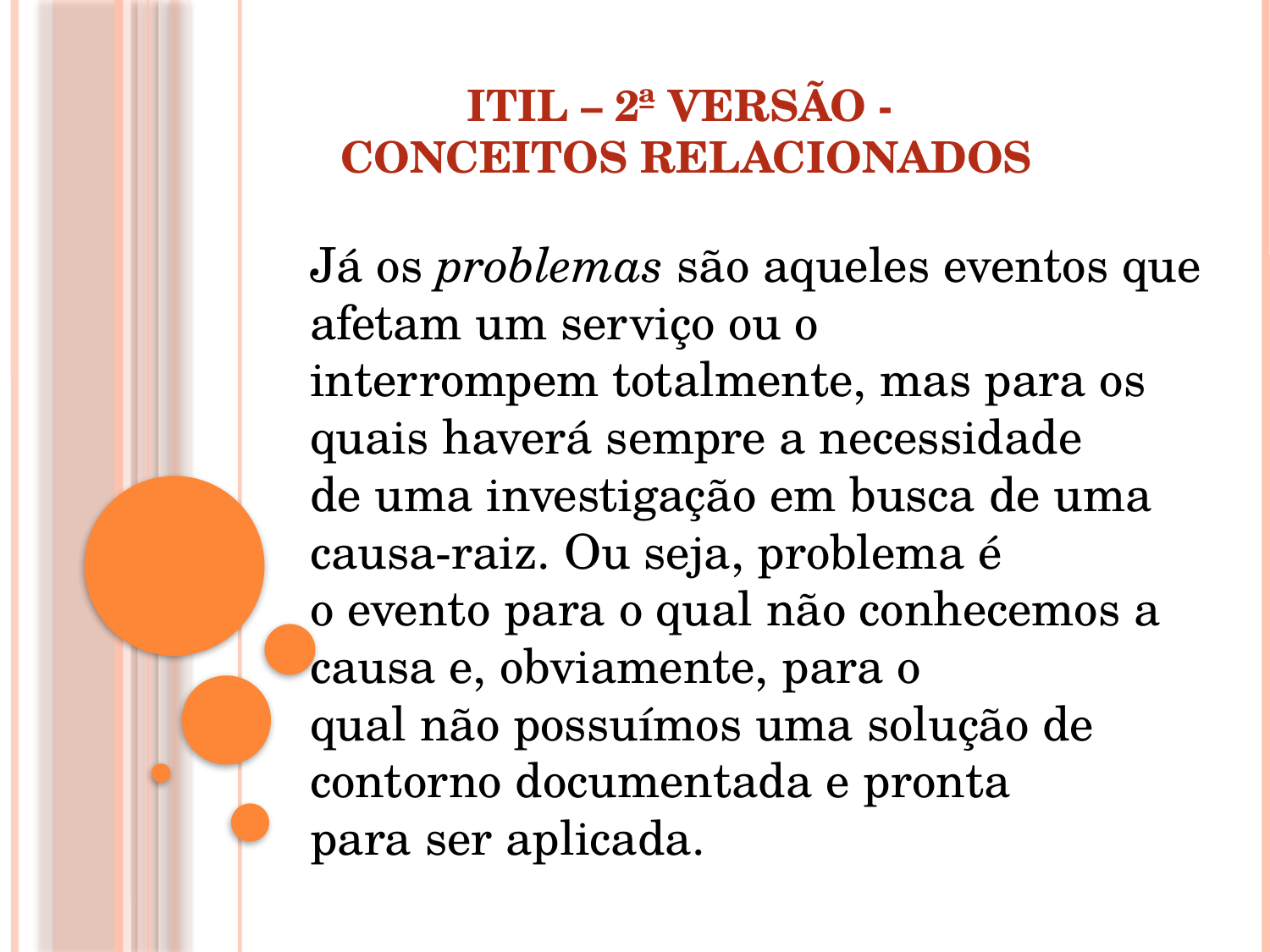

# ITIL – 2ª Versão - Conceitos relacionados
Já os problemas são aqueles eventos que afetam um serviço ou o
interrompem totalmente, mas para os quais haverá sempre a necessidade
de uma investigação em busca de uma causa-raiz. Ou seja, problema é
o evento para o qual não conhecemos a causa e, obviamente, para o
qual não possuímos uma solução de contorno documentada e pronta
para ser aplicada.